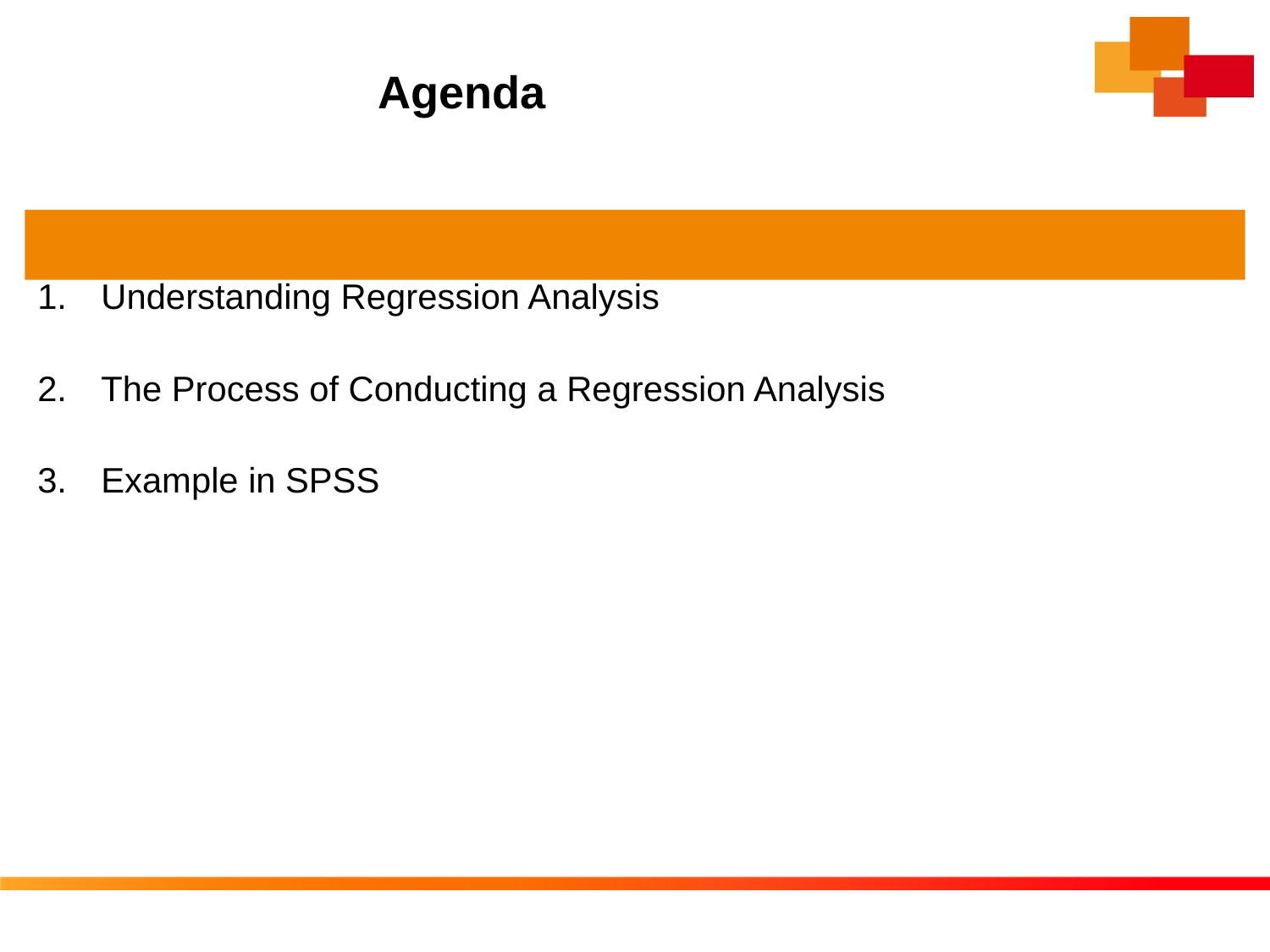

# Agenda

Understanding Regression Analysis
The Process of Conducting a Regression Analysis
Example in SPSS